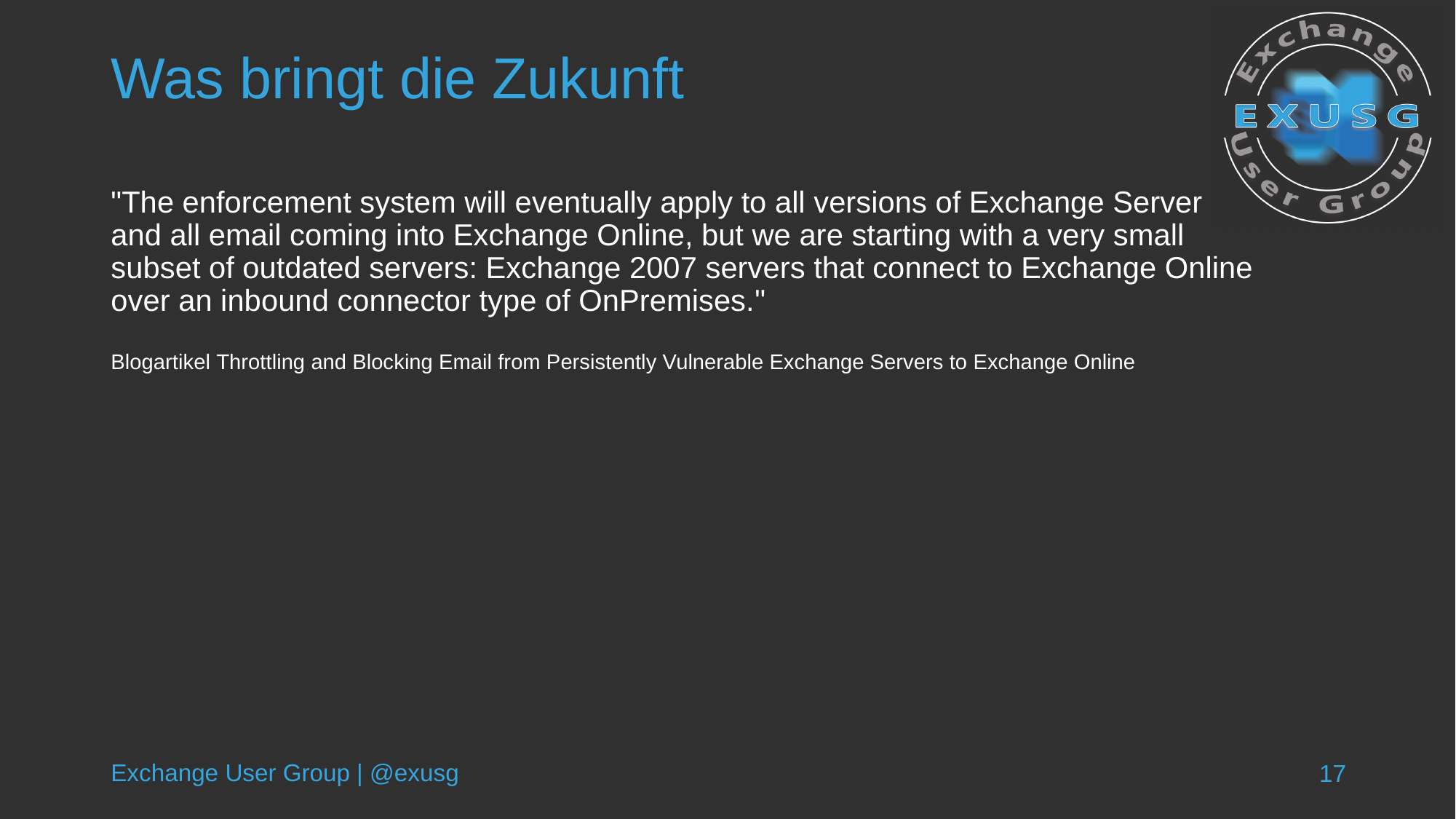

# Was bringt die Zukunft

"The enforcement system will eventually apply to all versions of Exchange Server
and all email coming into Exchange Online, but we are starting with a very small
subset of outdated servers: Exchange 2007 servers that connect to Exchange Online
over an inbound connector type of OnPremises."
Blogartikel Throttling and Blocking Email from Persistently Vulnerable Exchange Servers to Exchange Online